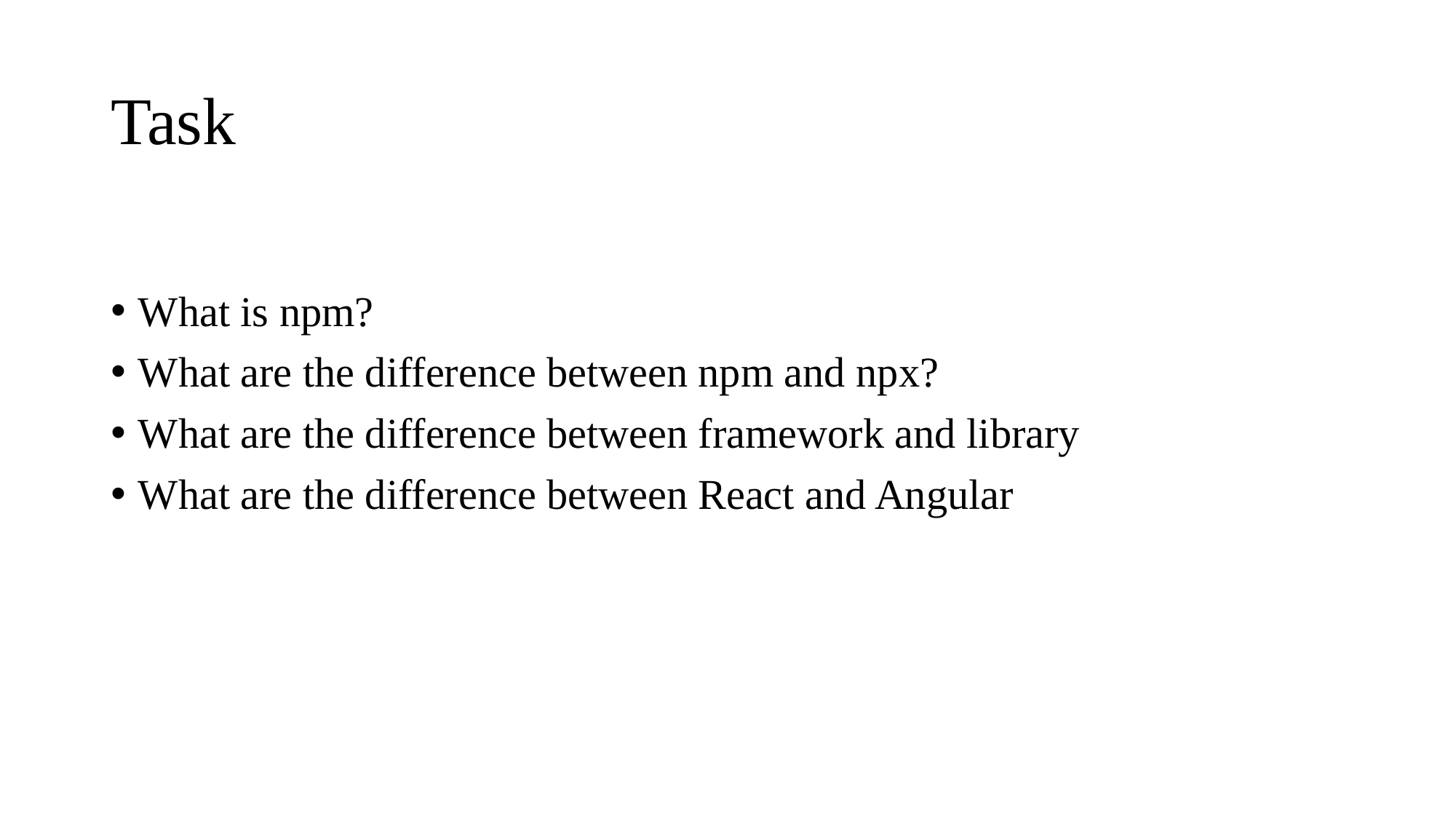

# Task

What is npm?
What are the difference between npm and npx?
What are the difference between framework and library
What are the difference between React and Angular